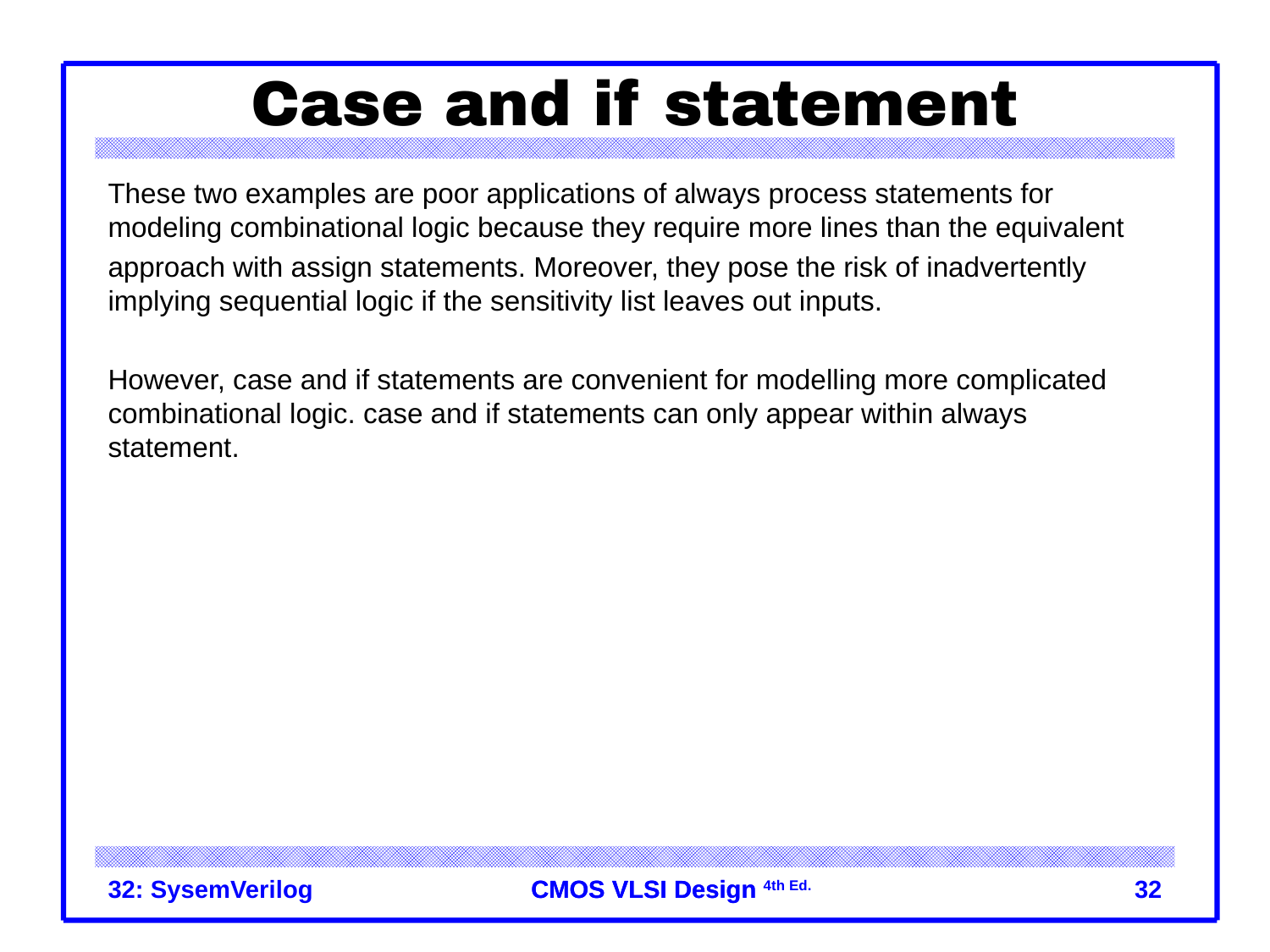

# Case and if statement
These two examples are poor applications of always process statements for modeling combinational logic because they require more lines than the equivalent
approach with assign statements. Moreover, they pose the risk of inadvertently implying sequential logic if the sensitivity list leaves out inputs.

However, case and if statements are convenient for modelling more complicated combinational logic. case and if statements can only appear within always statement.
32: SysemVerilog
 32